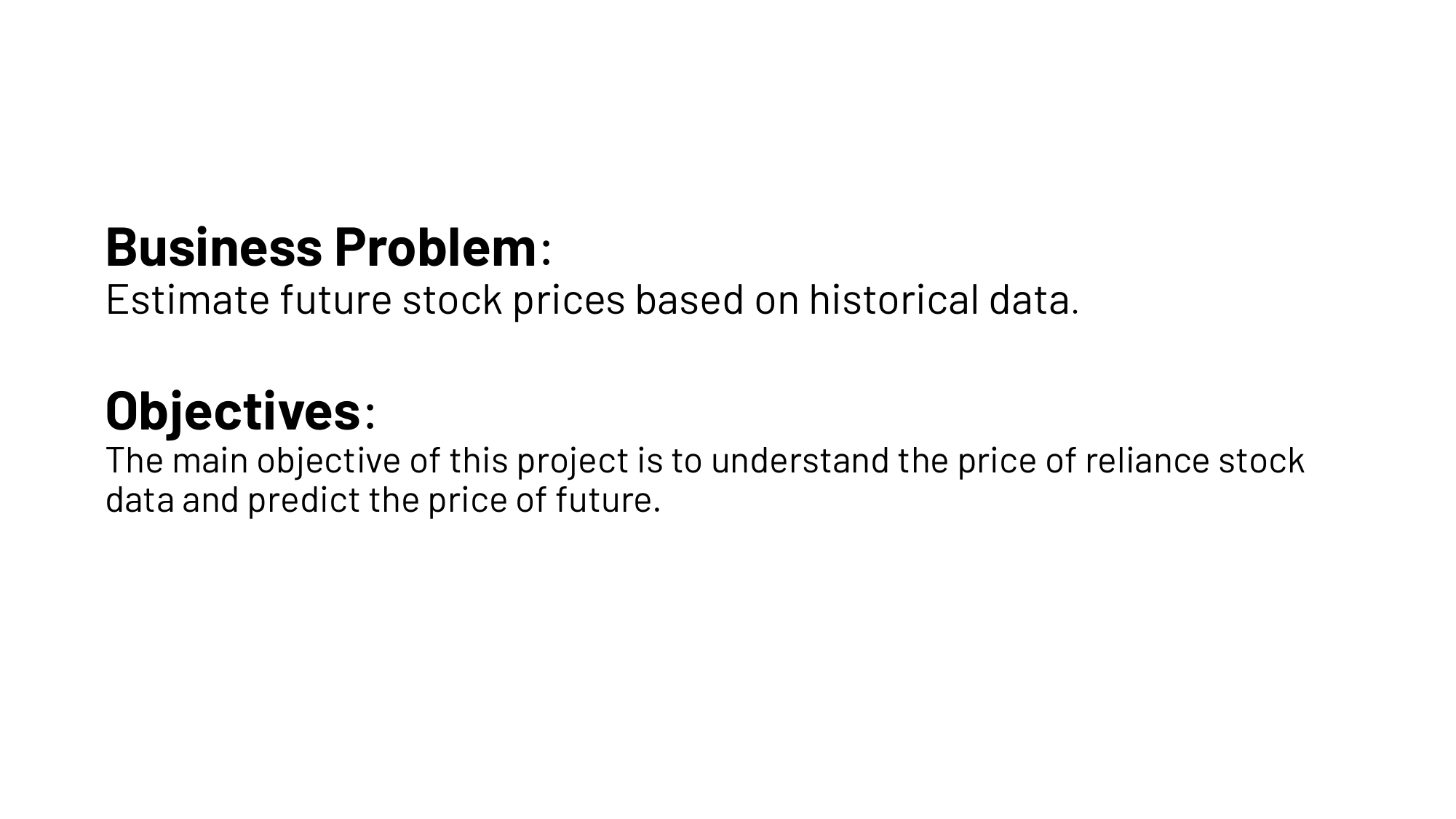

Business Problem:
Estimate future stock prices based on historical data.
Objectives:
The main objective of this project is to understand the price of reliance stock data and predict the price of future.